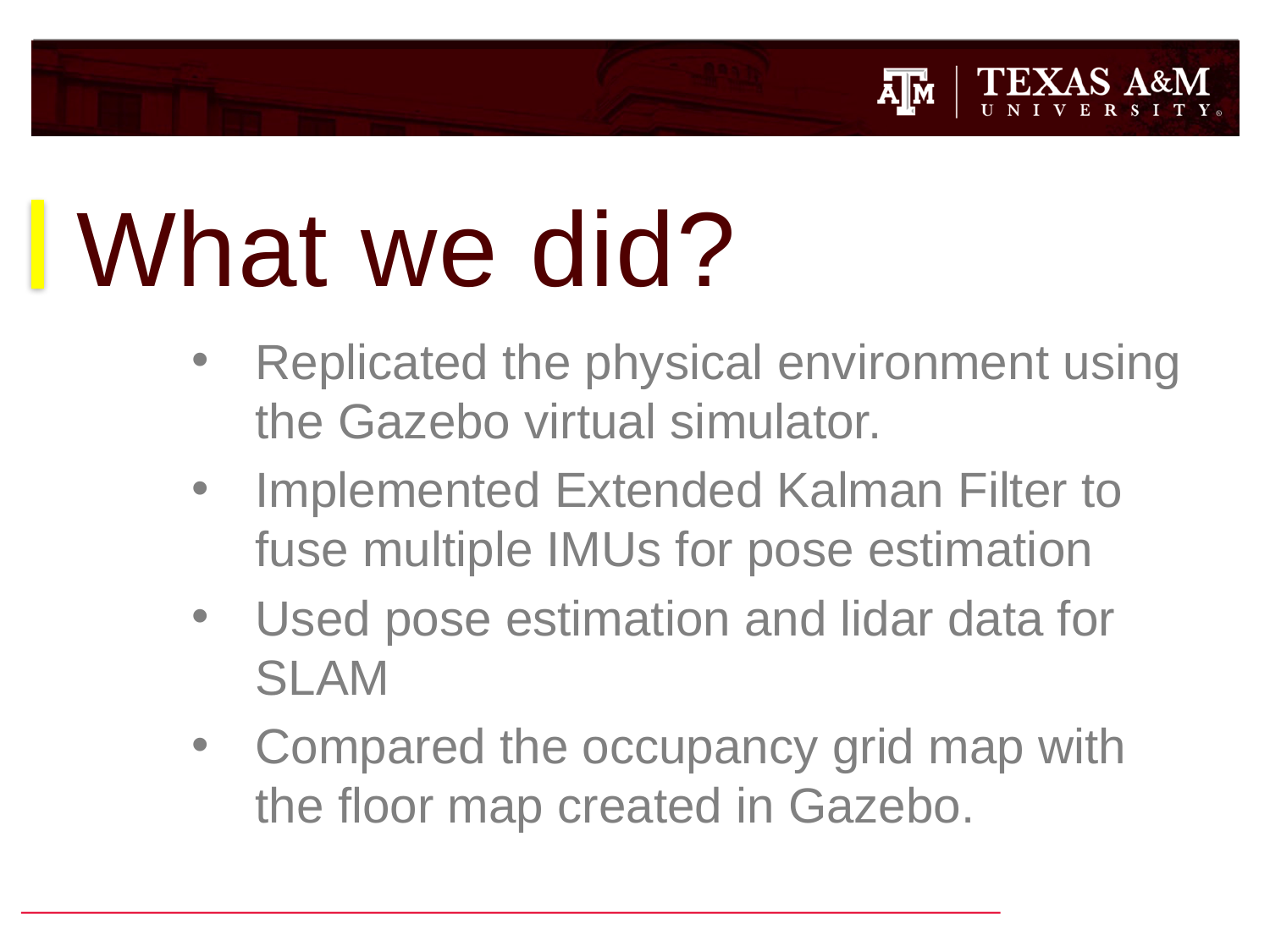

# What we did?
Replicated the physical environment using the Gazebo virtual simulator.
Implemented Extended Kalman Filter to fuse multiple IMUs for pose estimation
Used pose estimation and lidar data for SLAM
Compared the occupancy grid map with the floor map created in Gazebo.